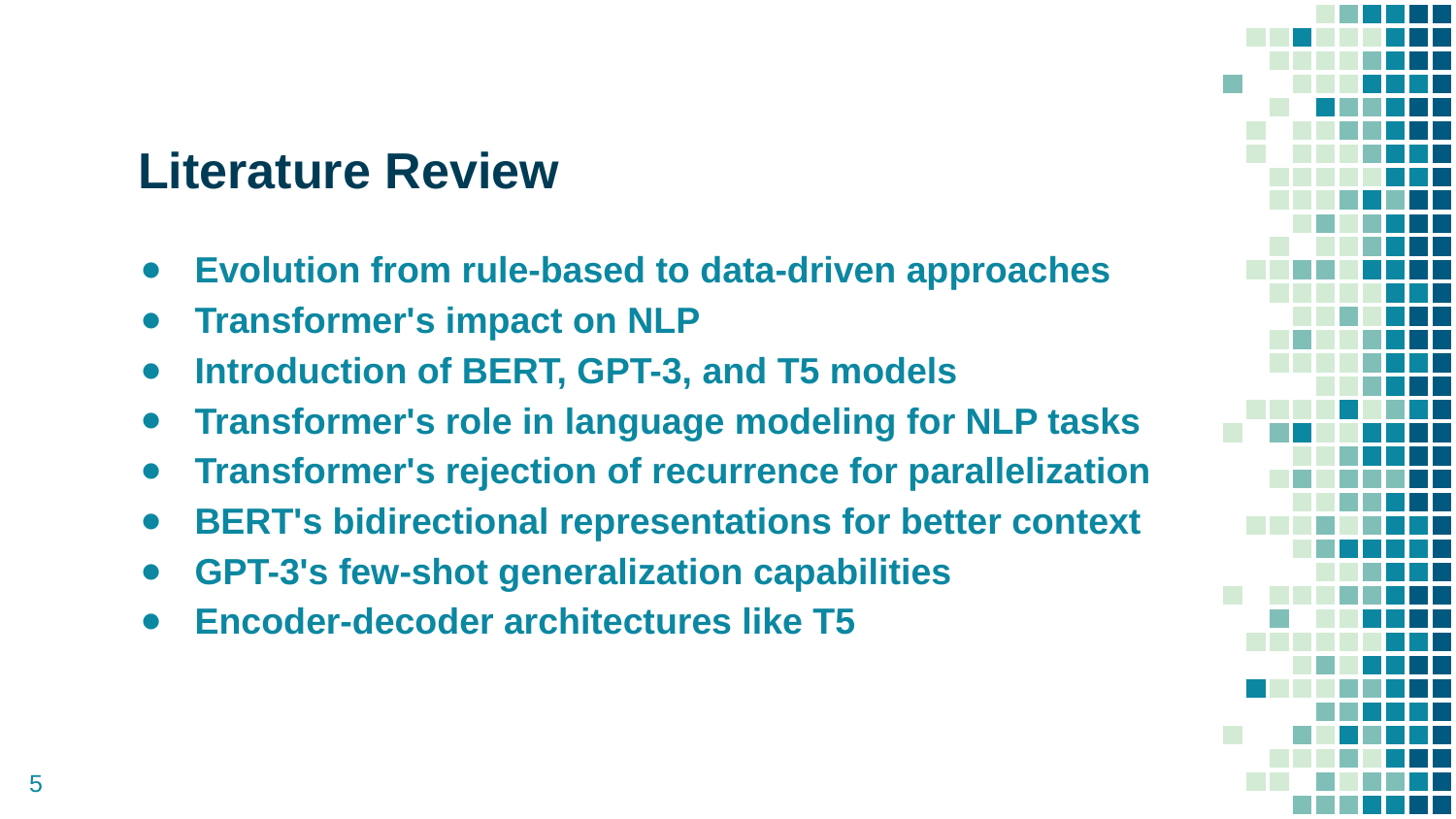

# Literature Review

Evolution from rule-based to data-driven approaches
Transformer's impact on NLP
Introduction of BERT, GPT-3, and T5 models
Transformer's role in language modeling for NLP tasks
Transformer's rejection of recurrence for parallelization
BERT's bidirectional representations for better context
GPT-3's few-shot generalization capabilities
Encoder-decoder architectures like T5

5